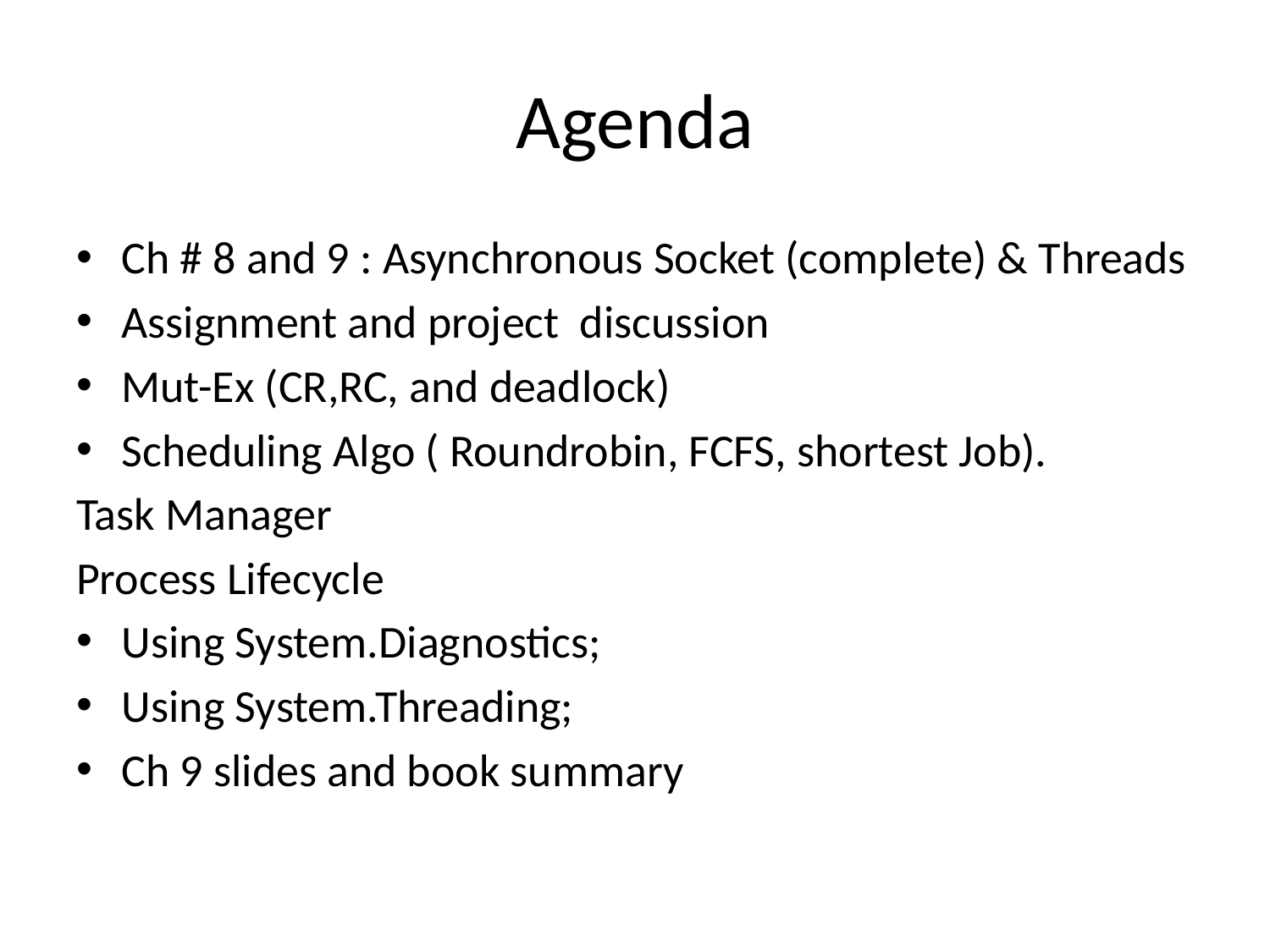

# Agenda
Ch # 8 and 9 : Asynchronous Socket (complete) & Threads
Assignment and project  discussion
Mut-Ex (CR,RC, and deadlock)
Scheduling Algo ( Roundrobin, FCFS, shortest Job).
Task Manager
Process Lifecycle
Using System.Diagnostics;
Using System.Threading;
Ch 9 slides and book summary